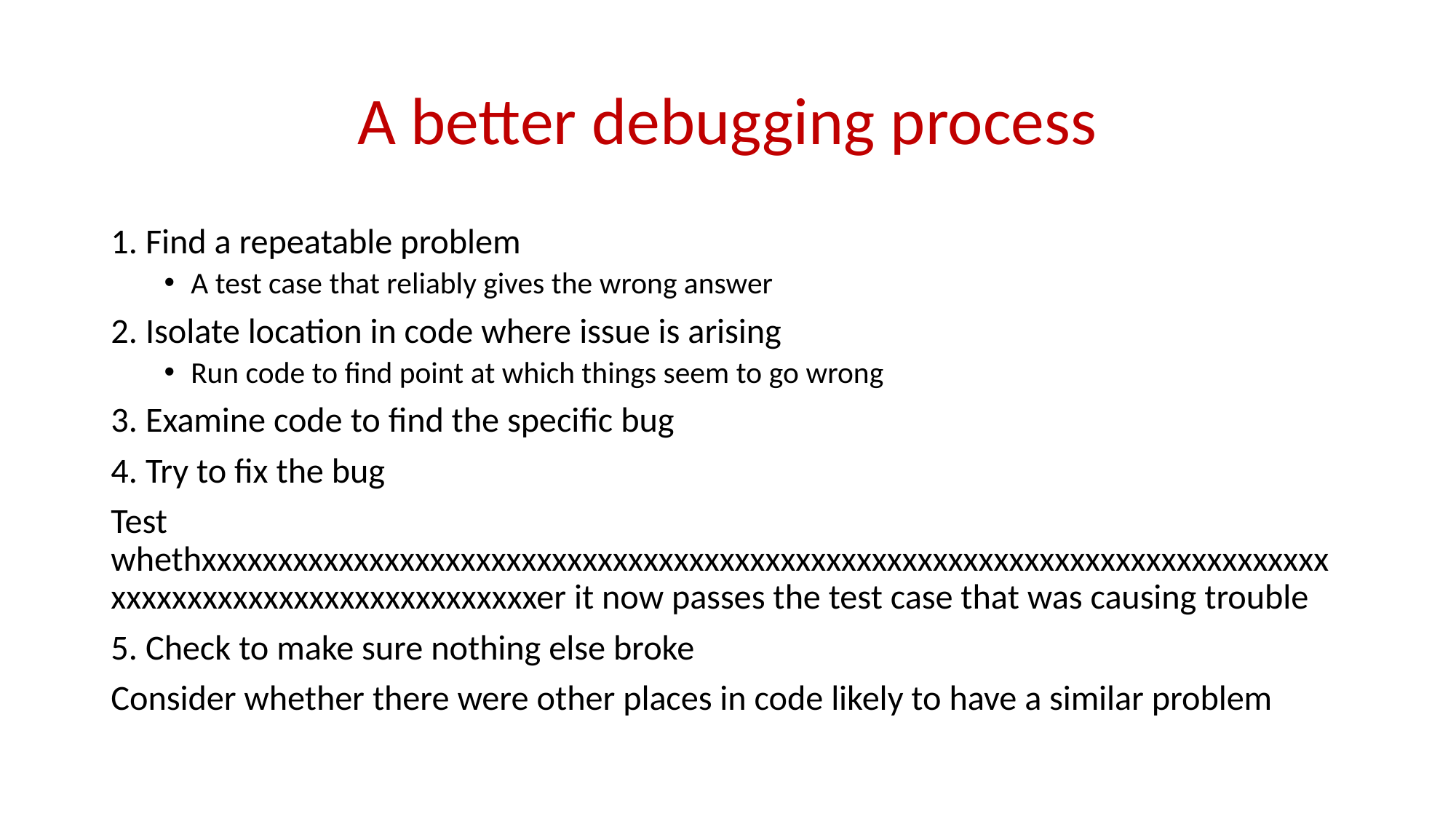

# A better debugging process
1. Find a repeatable problem
A test case that reliably gives the wrong answer
2. Isolate location in code where issue is arising
Run code to find point at which things seem to go wrong
3. Examine code to find the specific bug
4. Try to fix the bug
Test whethxxxxxxxxxxxxxxxxxxxxxxxxxxxxxxxxxxxxxxxxxxxxxxxxxxxxxxxxxxxxxxxxxxxxxxxxxxxxxxxxxxxxxxxxxxxxxxxxxxxxxxer it now passes the test case that was causing trouble
5. Check to make sure nothing else broke
Consider whether there were other places in code likely to have a similar problem